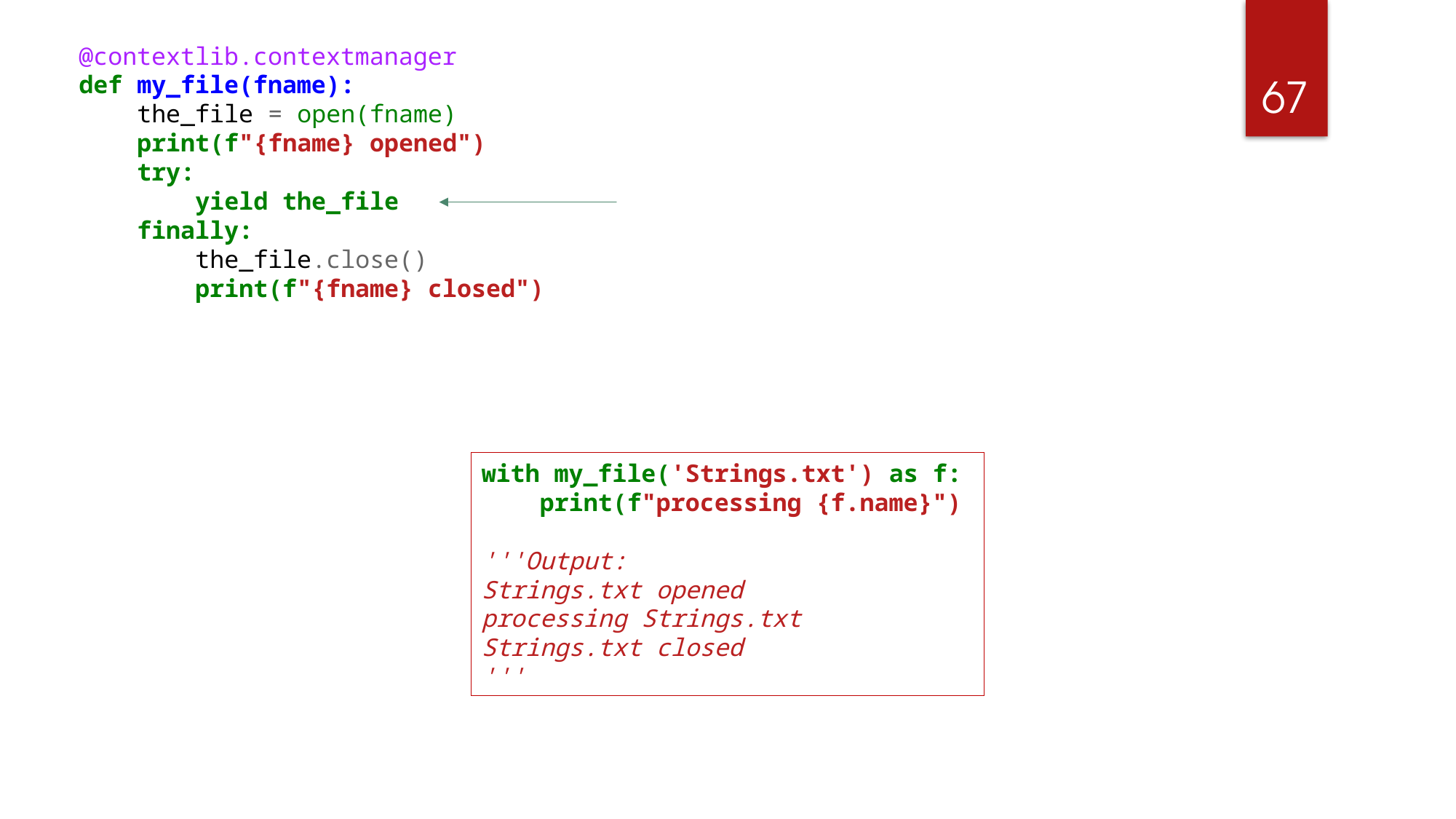

@contextlib.contextmanager
def my_file(fname):
    the_file = open(fname)
    print(f"{fname} opened")
    try:
        yield the_file
    finally:
        the_file.close()
        print(f"{fname} closed")
67
with my_file('Strings.txt') as f:
    print(f"processing {f.name}")

'''Output:
Strings.txt opened
processing Strings.txt
Strings.txt closed
'''